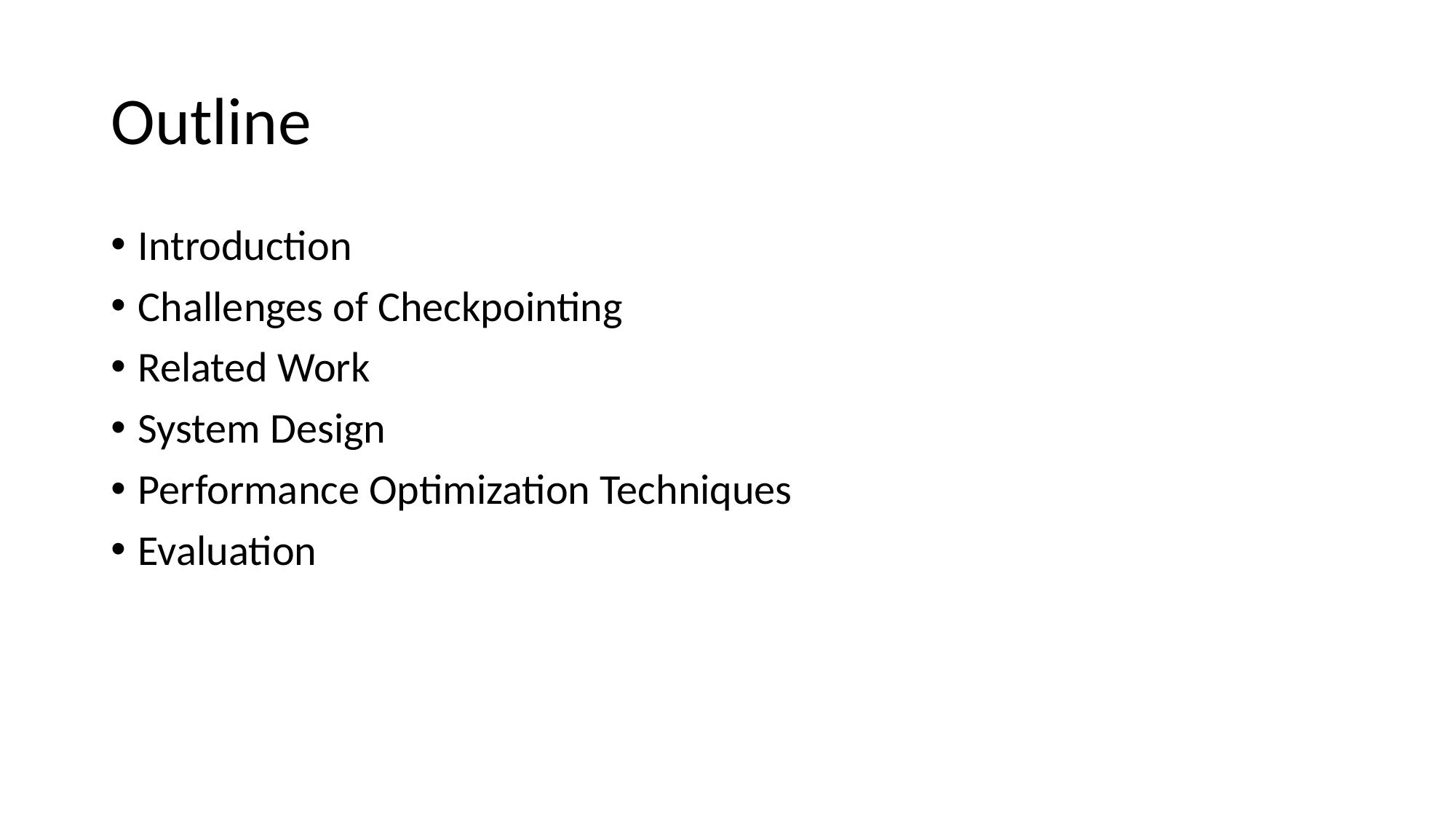

# Outline
Introduction
Challenges of Checkpointing
Related Work
System Design
Performance Optimization Techniques
Evaluation